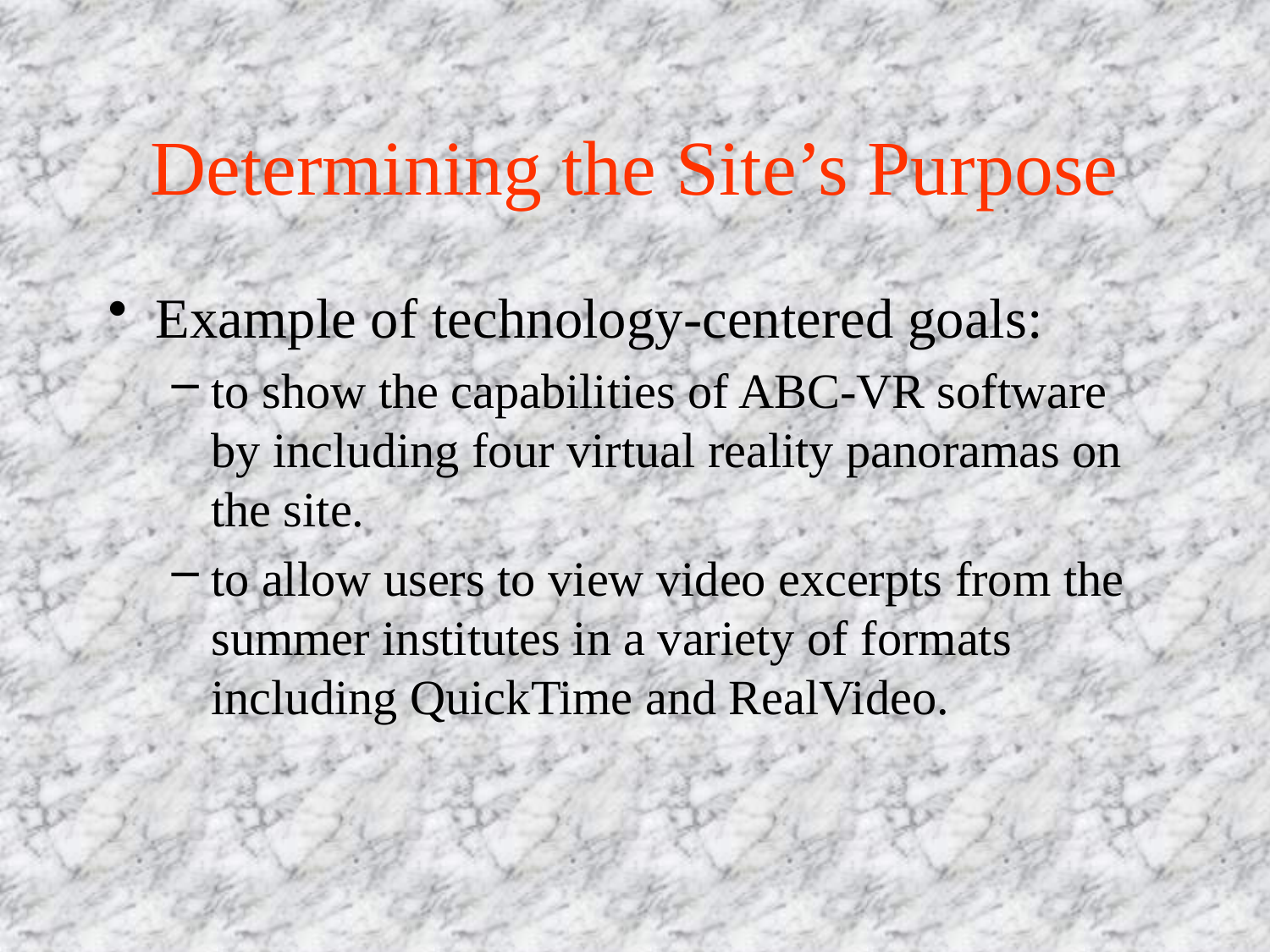

# Determining the Site’s Purpose
Example of technology-centered goals:
to show the capabilities of ABC-VR software by including four virtual reality panoramas on the site.
to allow users to view video excerpts from the summer institutes in a variety of formats including QuickTime and RealVideo.